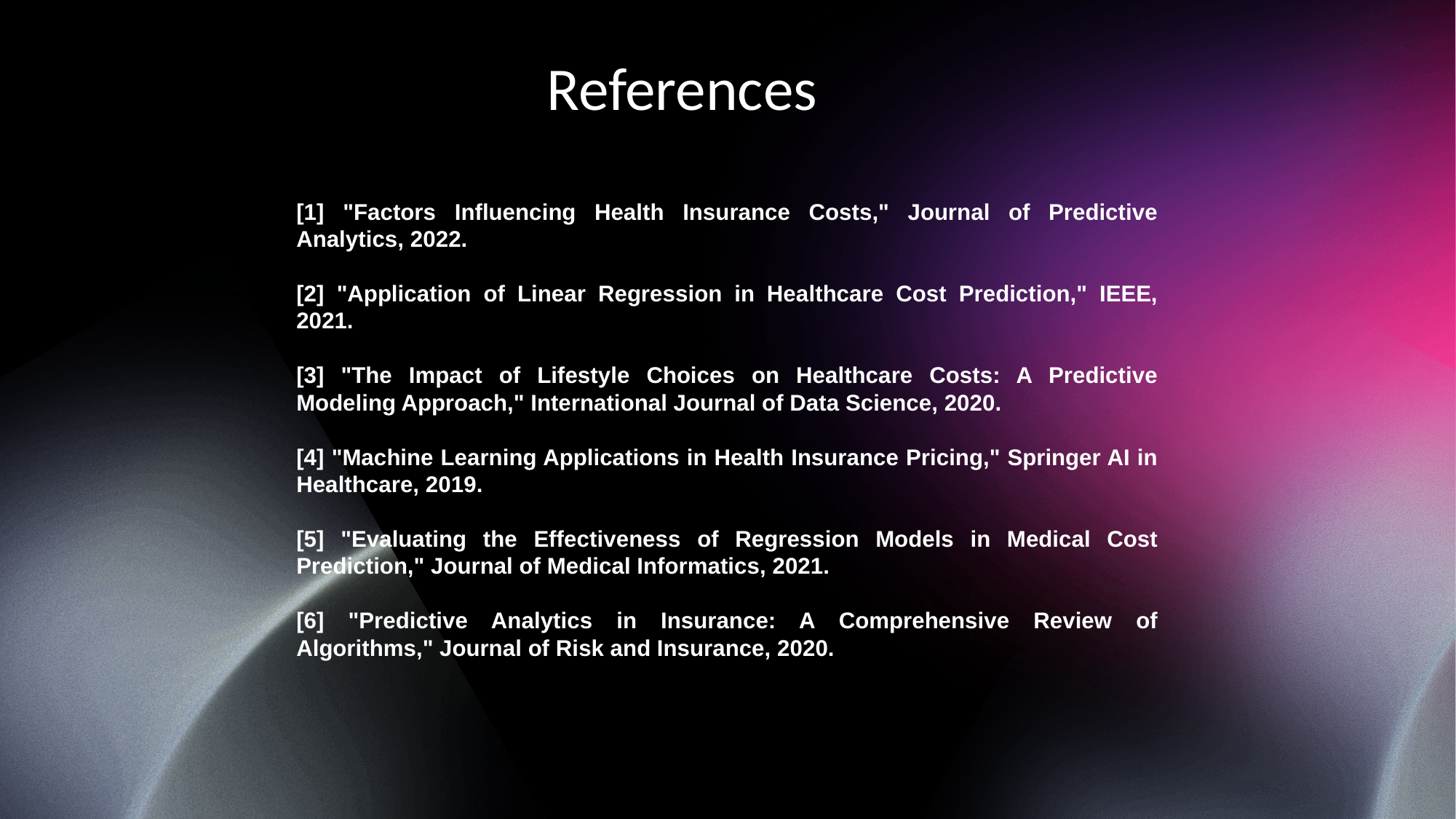

References

[1] "Factors Influencing Health Insurance Costs," Journal of Predictive Analytics, 2022.

[2] "Application of Linear Regression in Healthcare Cost Prediction," IEEE, 2021.

[3] "The Impact of Lifestyle Choices on Healthcare Costs: A Predictive Modeling Approach," International Journal of Data Science, 2020.

[4] "Machine Learning Applications in Health Insurance Pricing," Springer AI in Healthcare, 2019.

[5] "Evaluating the Effectiveness of Regression Models in Medical Cost Prediction," Journal of Medical Informatics, 2021.

[6] "Predictive Analytics in Insurance: A Comprehensive Review of Algorithms," Journal of Risk and Insurance, 2020.